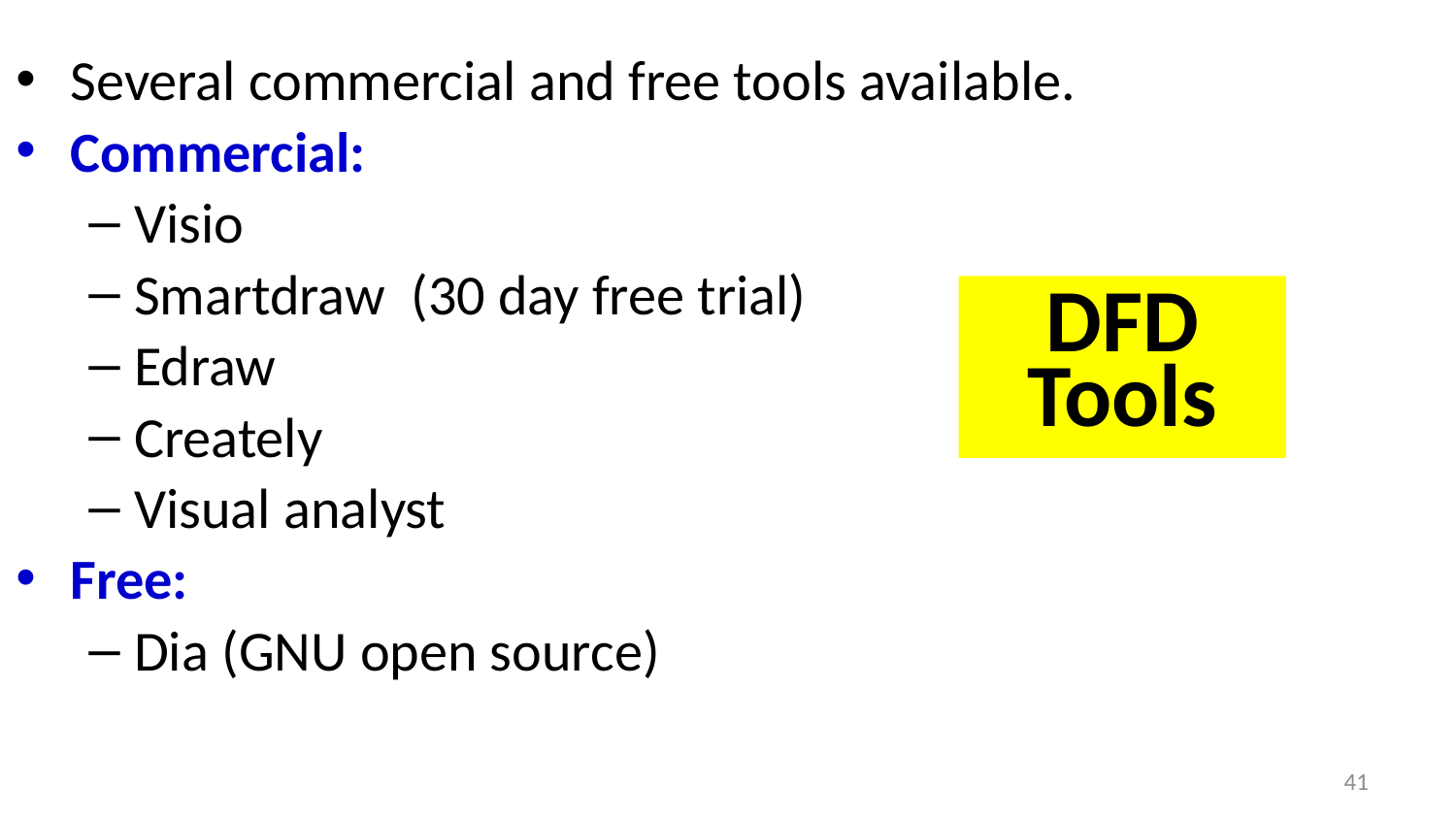

Several commercial and free tools available.
Commercial:
Visio
Smartdraw  (30 day free trial)
Edraw
Creately
Visual analyst
Free:
Dia (GNU open source)
# DFD Tools
41